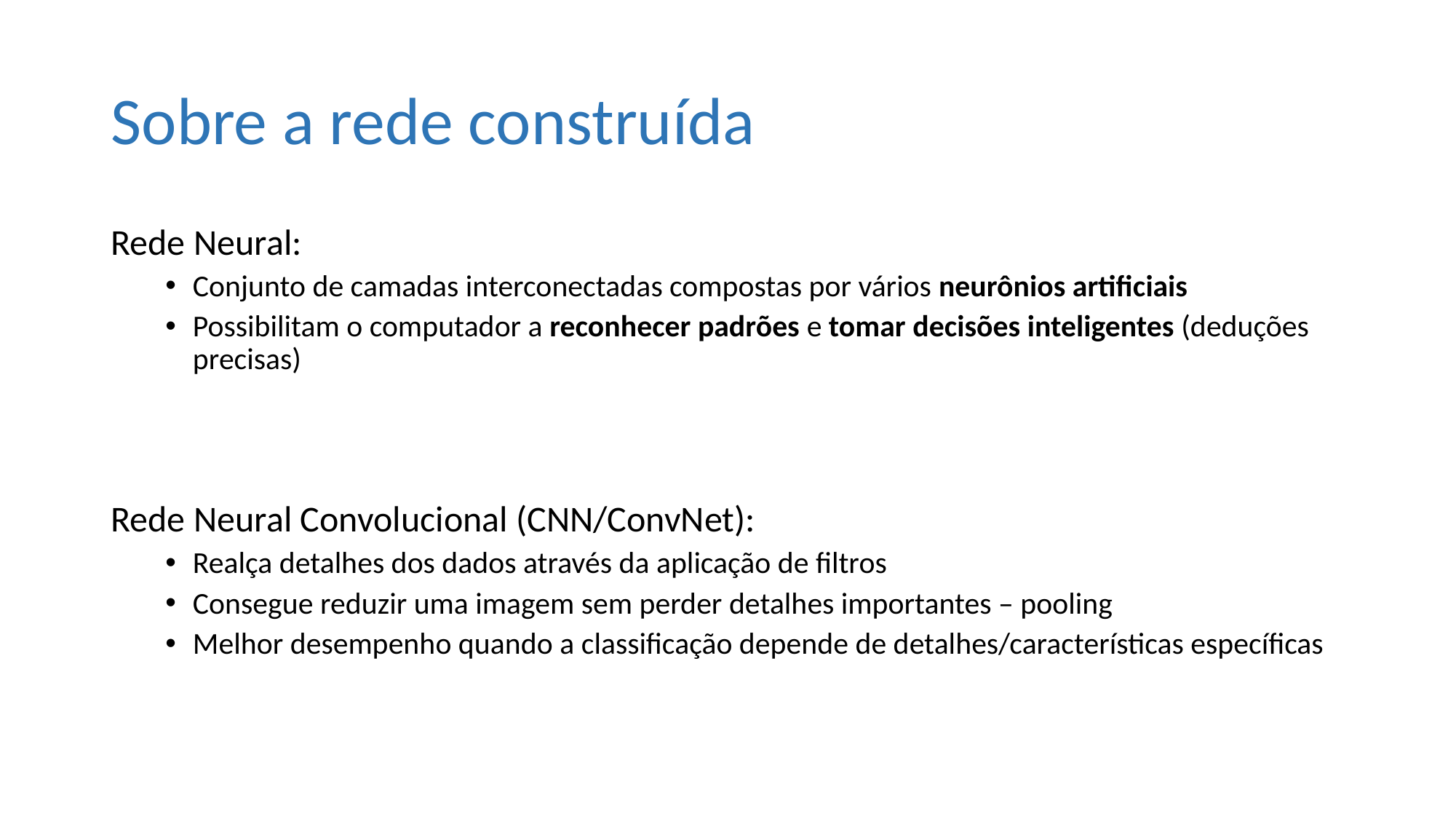

# Sobre a rede construída
Rede Neural:
Conjunto de camadas interconectadas compostas por vários neurônios artificiais
Possibilitam o computador a reconhecer padrões e tomar decisões inteligentes (deduções precisas)

Rede Neural Convolucional (CNN/ConvNet):
Realça detalhes dos dados através da aplicação de filtros
Consegue reduzir uma imagem sem perder detalhes importantes – pooling
Melhor desempenho quando a classificação depende de detalhes/características específicas